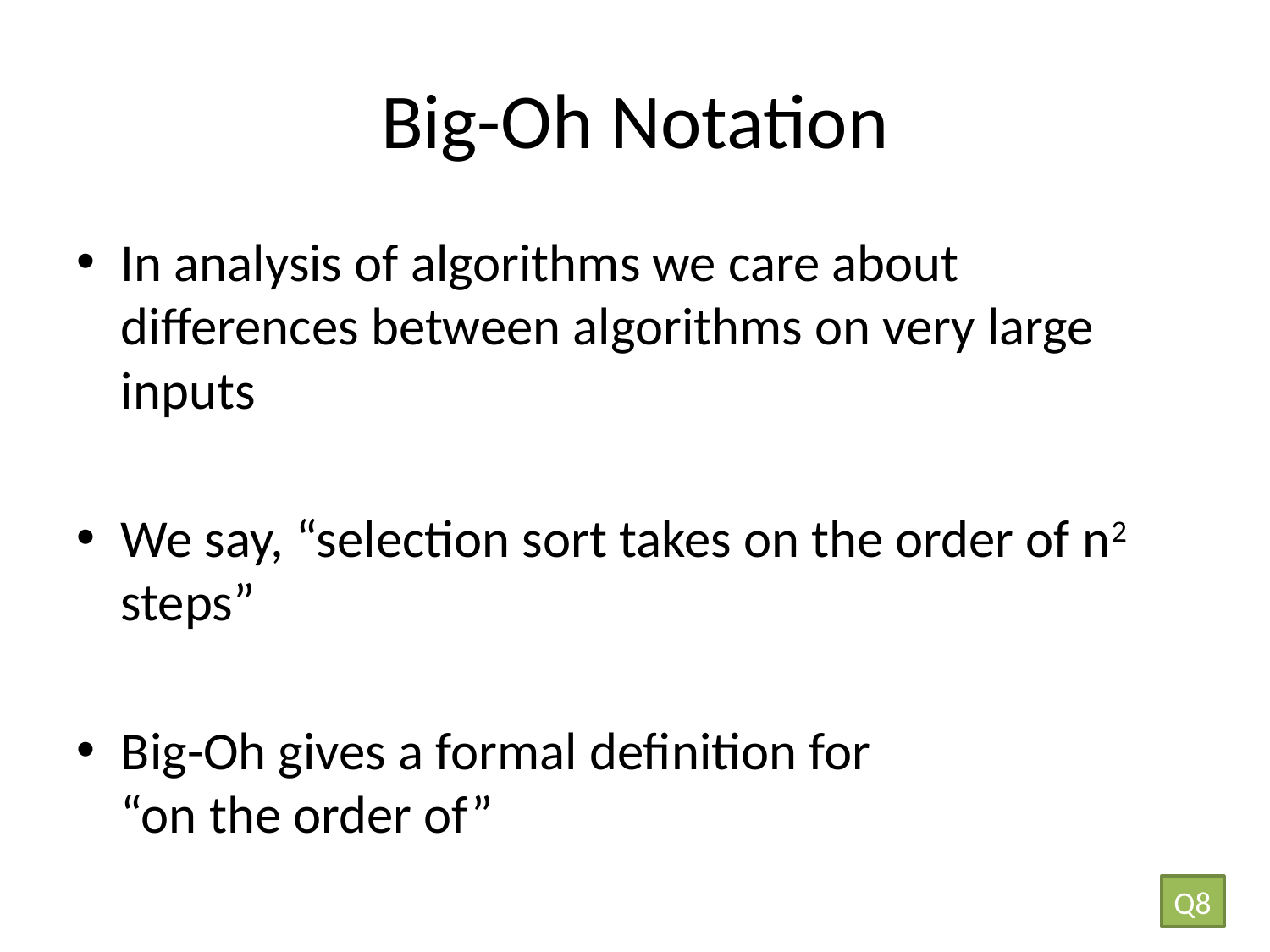

# Big-Oh Notation
In analysis of algorithms we care about differences between algorithms on very large inputs

We say, “selection sort takes on the order of n2 steps”

Big-Oh gives a formal definition for
“on the order of”
Q8